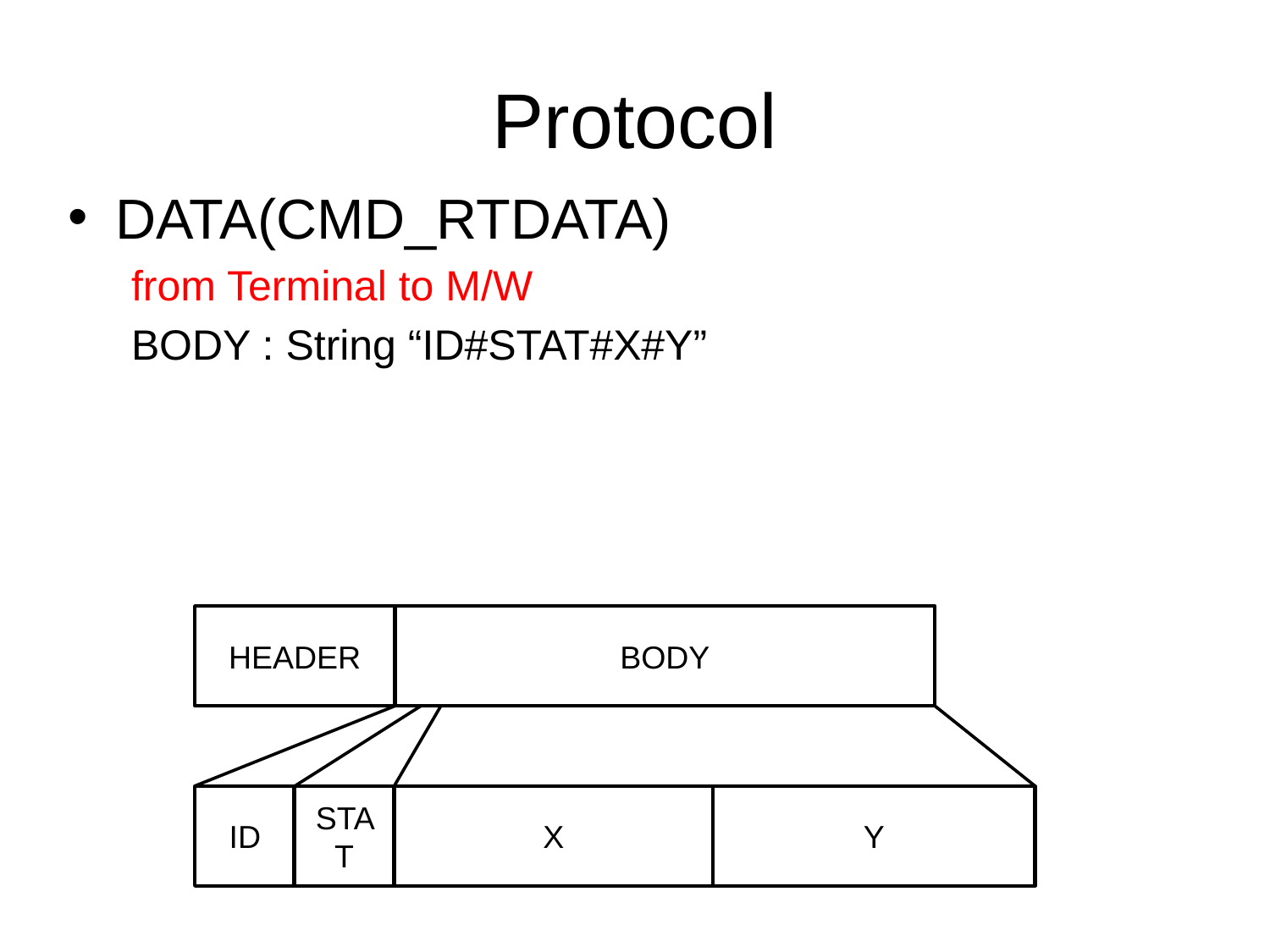

# Protocol
DATA(CMD_RTDATA)
from Terminal to M/W
BODY : String “ID#STAT#X#Y”

HEADER
BODY
ID
STAT
X
Y